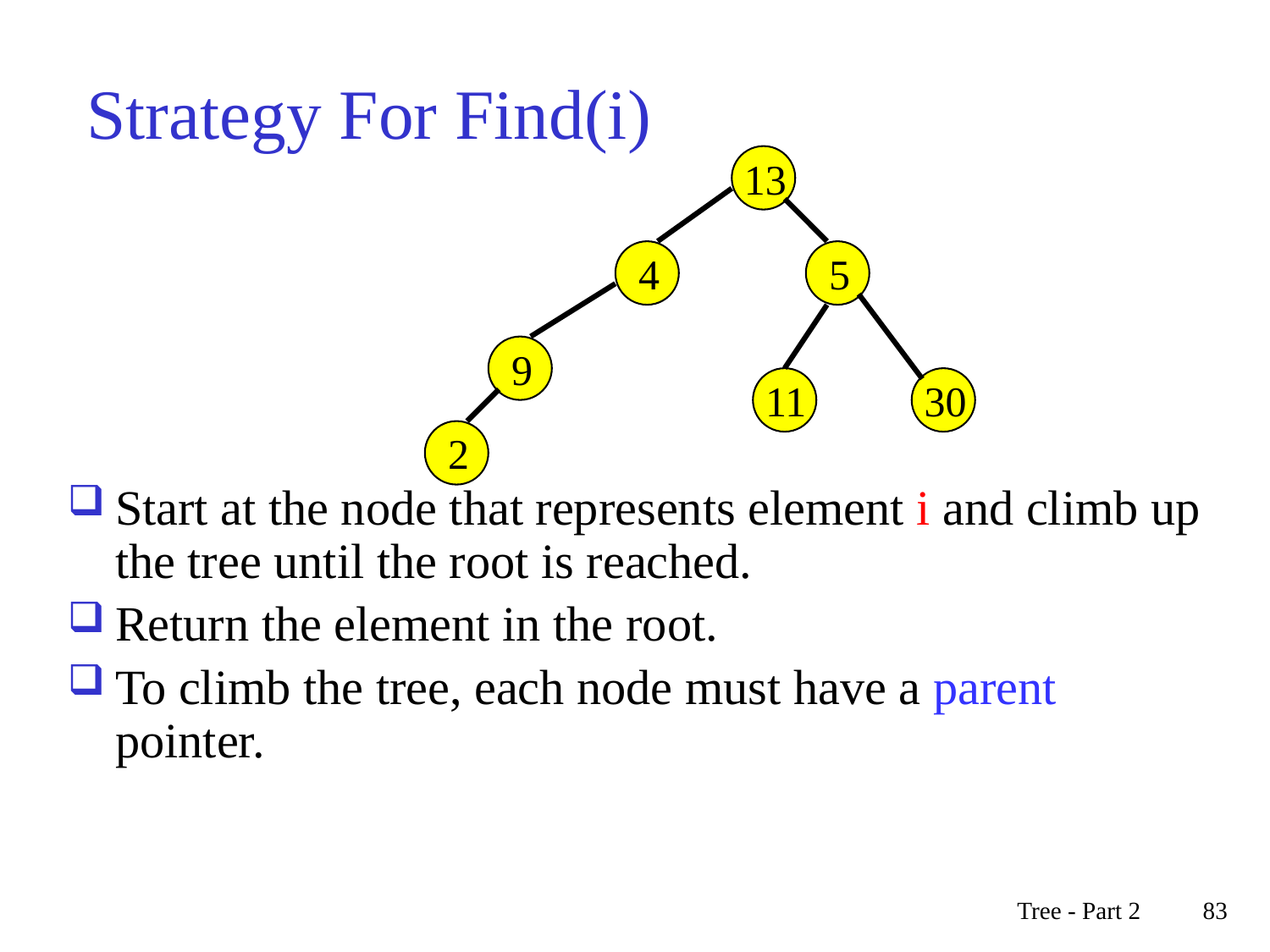

# Strategy For Find(i)

13

4

5

9

11

30

2
Start at the node that represents element i and climb up the tree until the root is reached.
Return the element in the root.
To climb the tree, each node must have a parent pointer.
Tree - Part 2
83